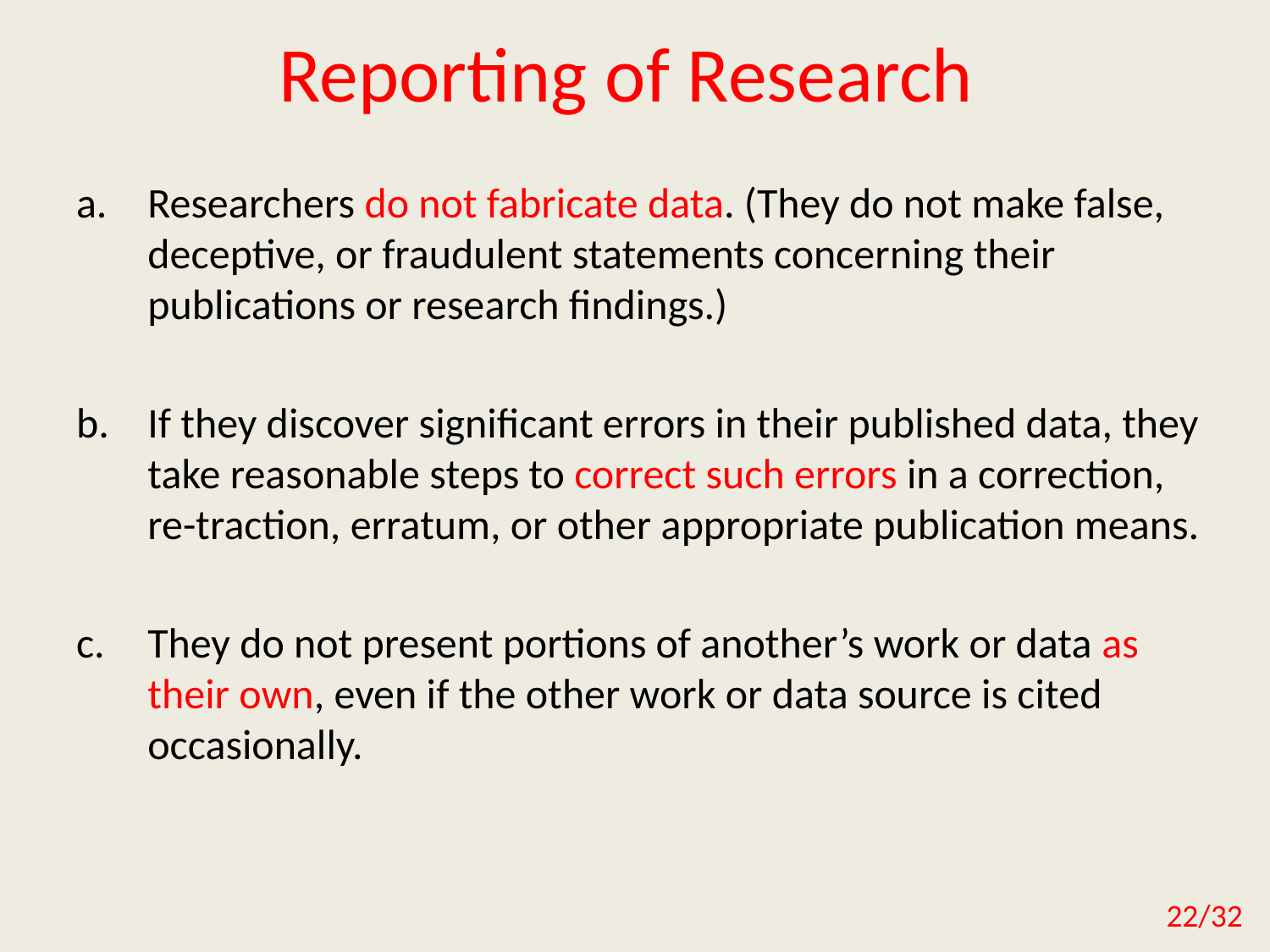

# Reporting of Research
Researchers do not fabricate data. (They do not make false, deceptive, or fraudulent statements concerning their publications or research findings.)

If they discover significant errors in their published data, they take reasonable steps to correct such errors in a correction, re-traction, erratum, or other appropriate publication means.

They do not present portions of another’s work or data as their own, even if the other work or data source is cited occasionally.